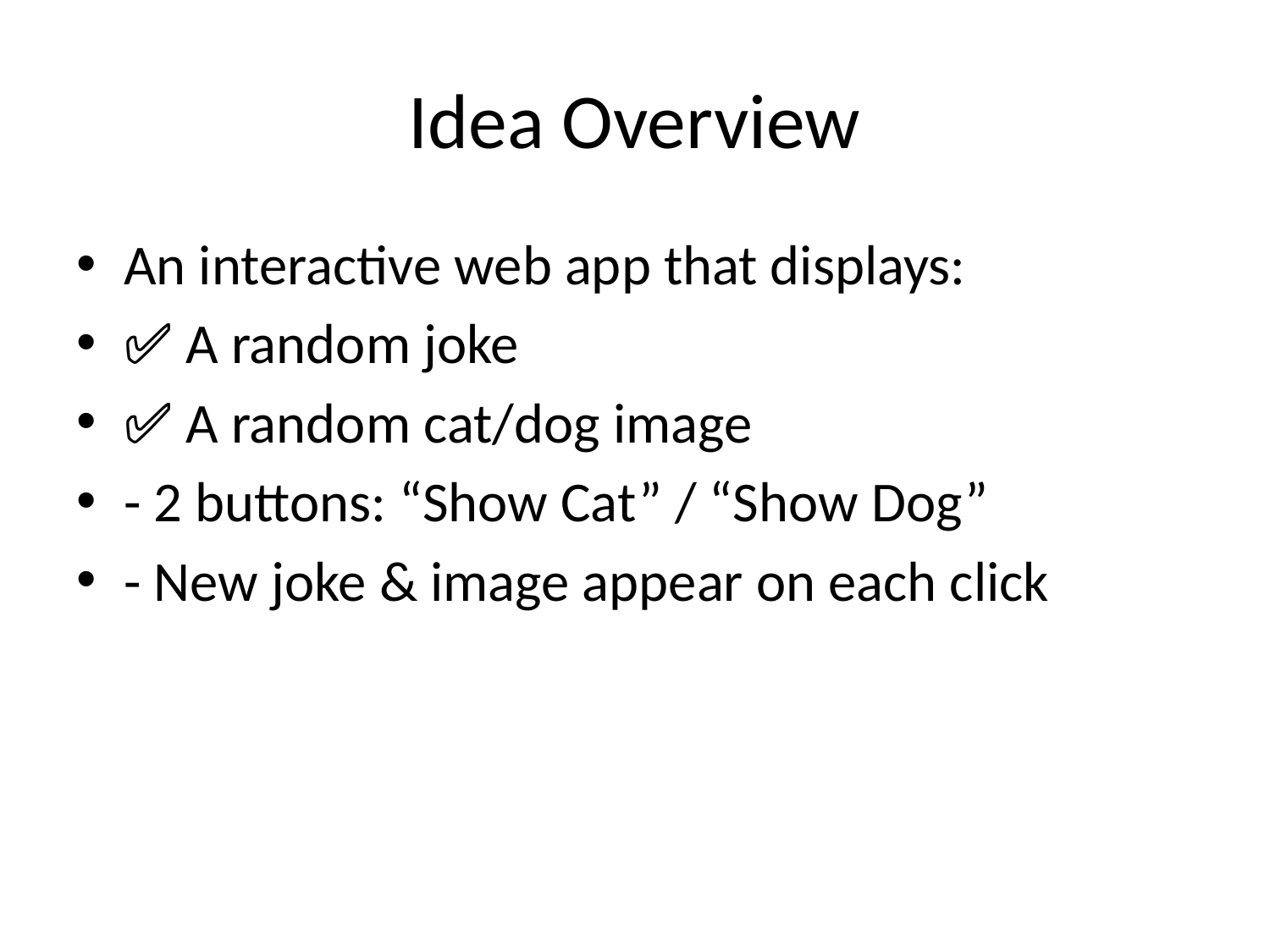

# Idea Overview
An interactive web app that displays:
✅ A random joke
✅ A random cat/dog image
- 2 buttons: “Show Cat” / “Show Dog”
- New joke & image appear on each click